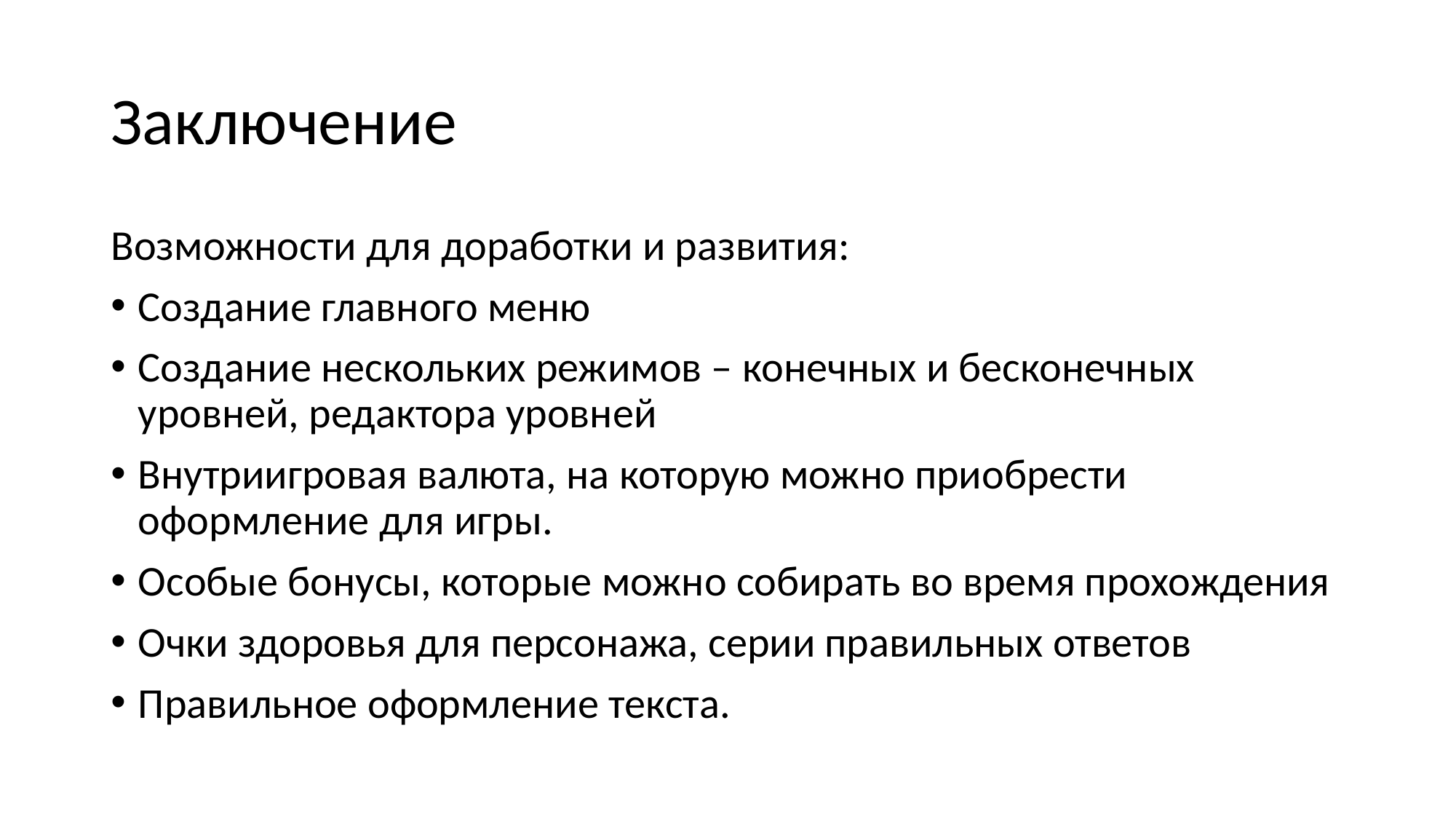

# Заключение
Возможности для доработки и развития:
Создание главного меню
Создание нескольких режимов – конечных и бесконечных уровней, редактора уровней
Внутриигровая валюта, на которую можно приобрести оформление для игры.
Особые бонусы, которые можно собирать во время прохождения
Очки здоровья для персонажа, серии правильных ответов
Правильное оформление текста.